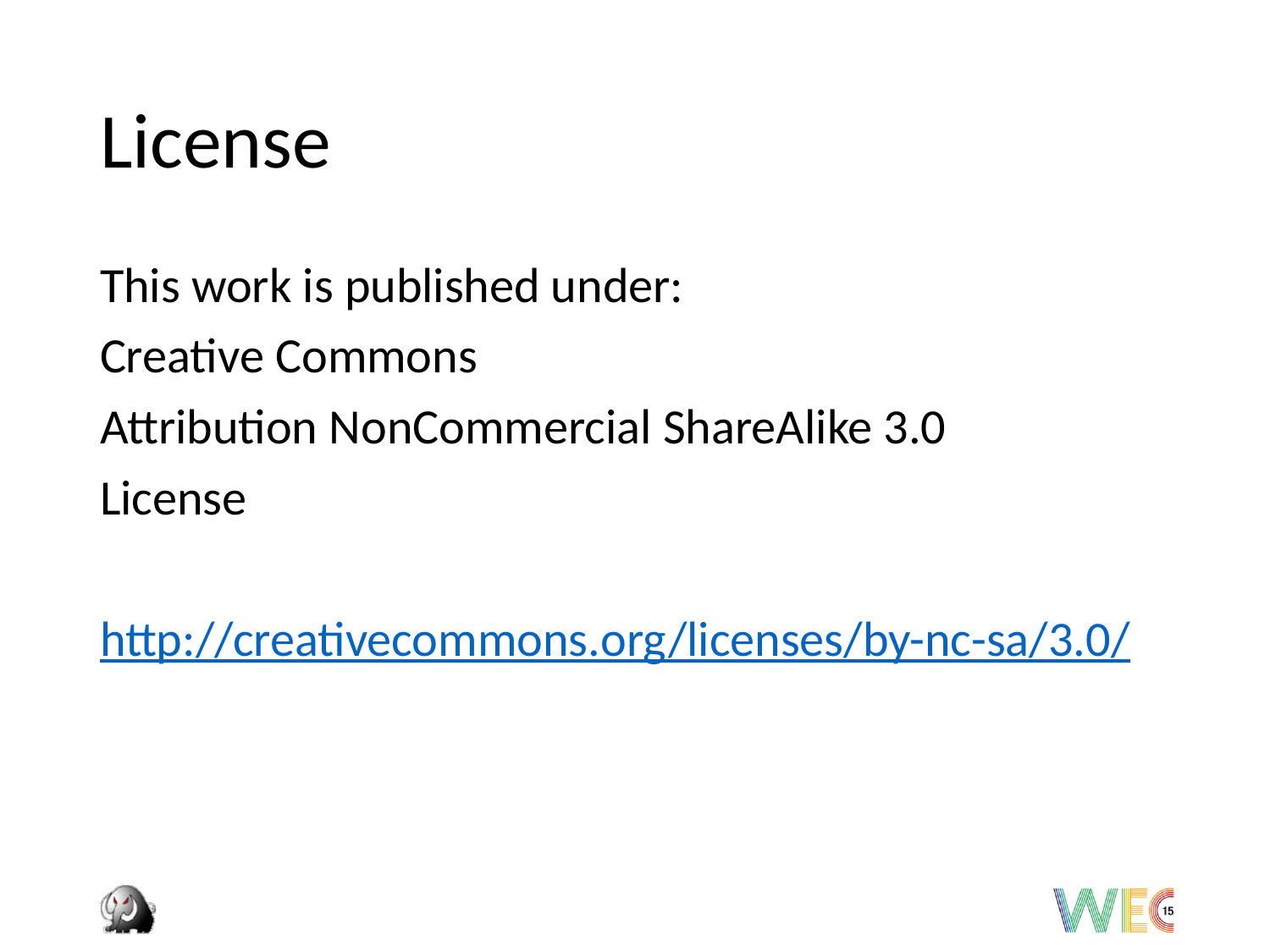

# License
This work is published under:
Creative Commons
Attribution NonCommercial ShareAlike 3.0
License

http://creativecommons.org/licenses/by-nc-sa/3.0/